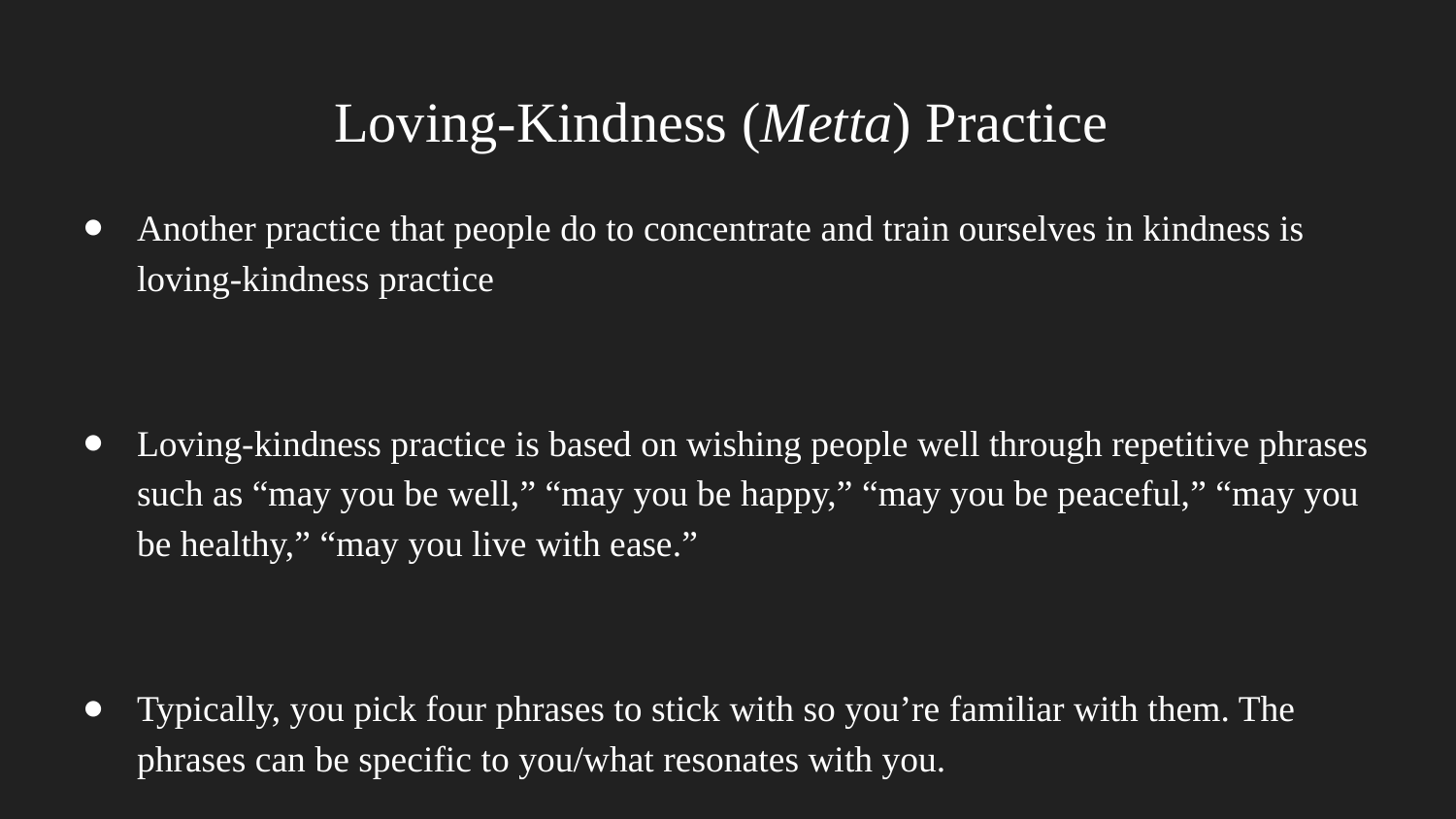

# Loving-Kindness (Metta) Practice
Another practice that people do to concentrate and train ourselves in kindness is loving-kindness practice

Loving-kindness practice is based on wishing people well through repetitive phrases such as “may you be well,” “may you be happy,” “may you be peaceful,” “may you be healthy,” “may you live with ease.”

Typically, you pick four phrases to stick with so you’re familiar with them. The phrases can be specific to you/what resonates with you.